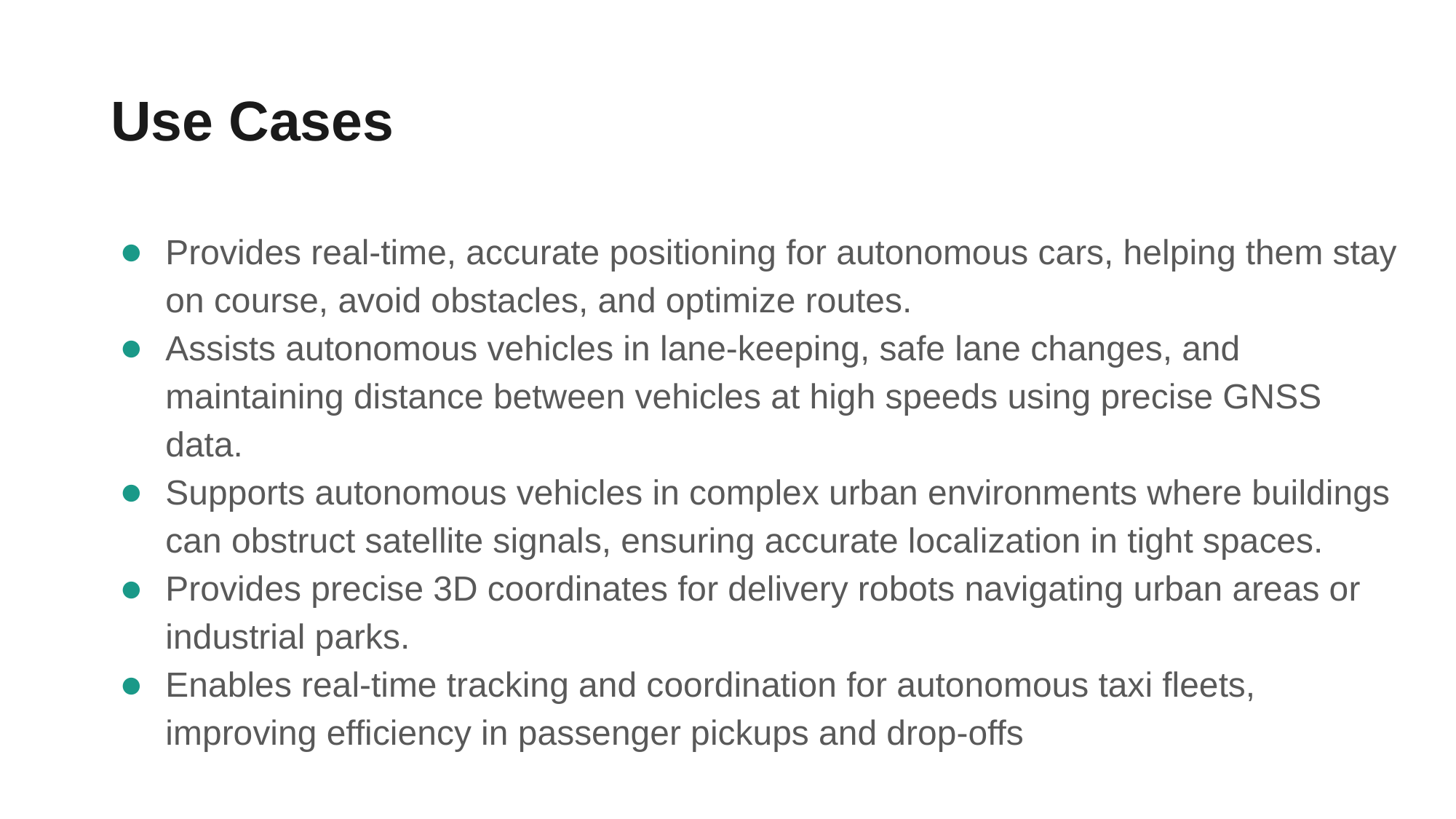

# Use Cases
Provides real-time, accurate positioning for autonomous cars, helping them stay on course, avoid obstacles, and optimize routes.
Assists autonomous vehicles in lane-keeping, safe lane changes, and maintaining distance between vehicles at high speeds using precise GNSS data.
Supports autonomous vehicles in complex urban environments where buildings can obstruct satellite signals, ensuring accurate localization in tight spaces.
Provides precise 3D coordinates for delivery robots navigating urban areas or industrial parks.
Enables real-time tracking and coordination for autonomous taxi fleets, improving efficiency in passenger pickups and drop-offs